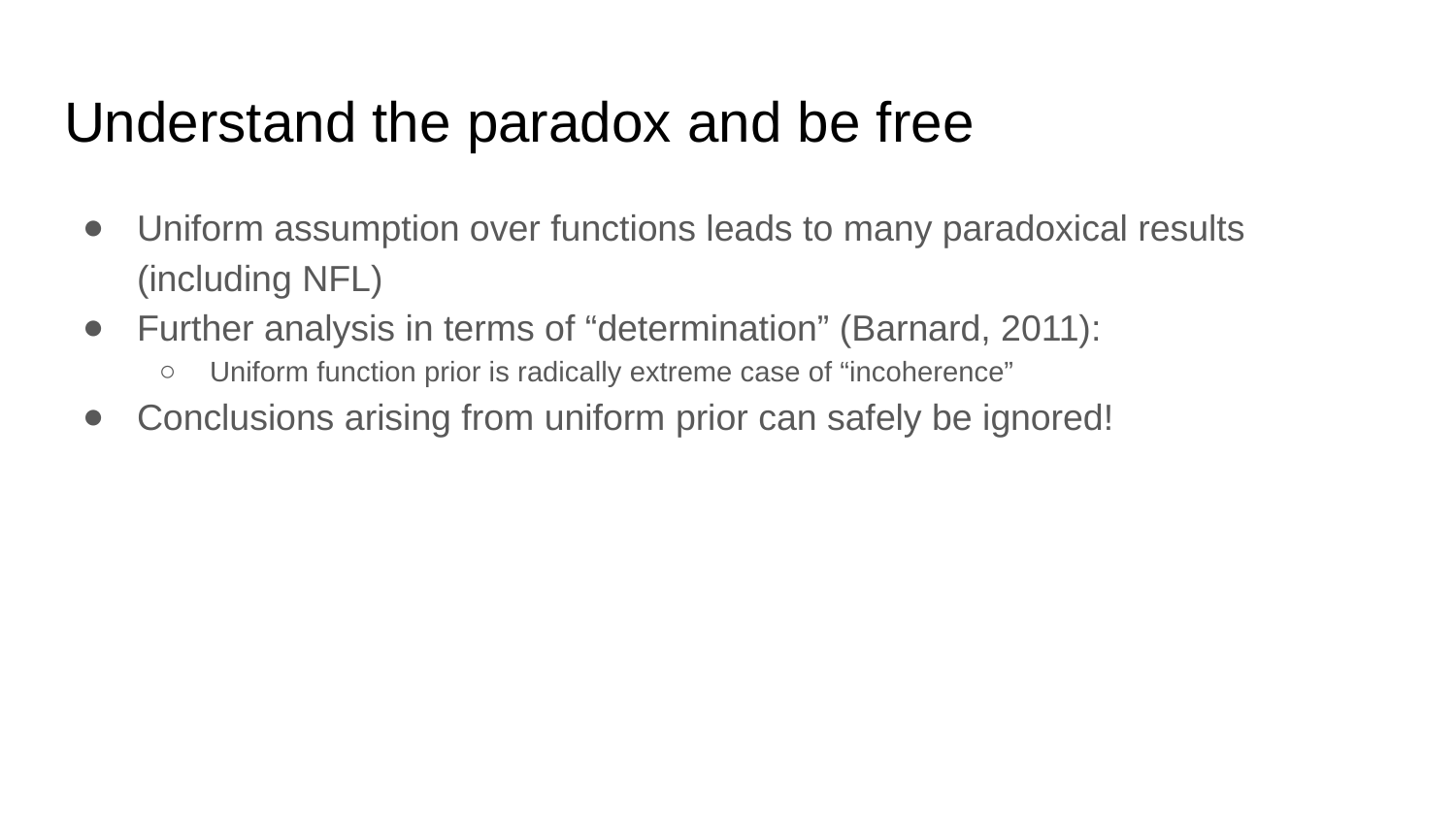

# Understand the paradox and be free
Uniform assumption over functions leads to many paradoxical results (including NFL)
Further analysis in terms of “determination” (Barnard, 2011):
Uniform function prior is radically extreme case of “incoherence”
Conclusions arising from uniform prior can safely be ignored!